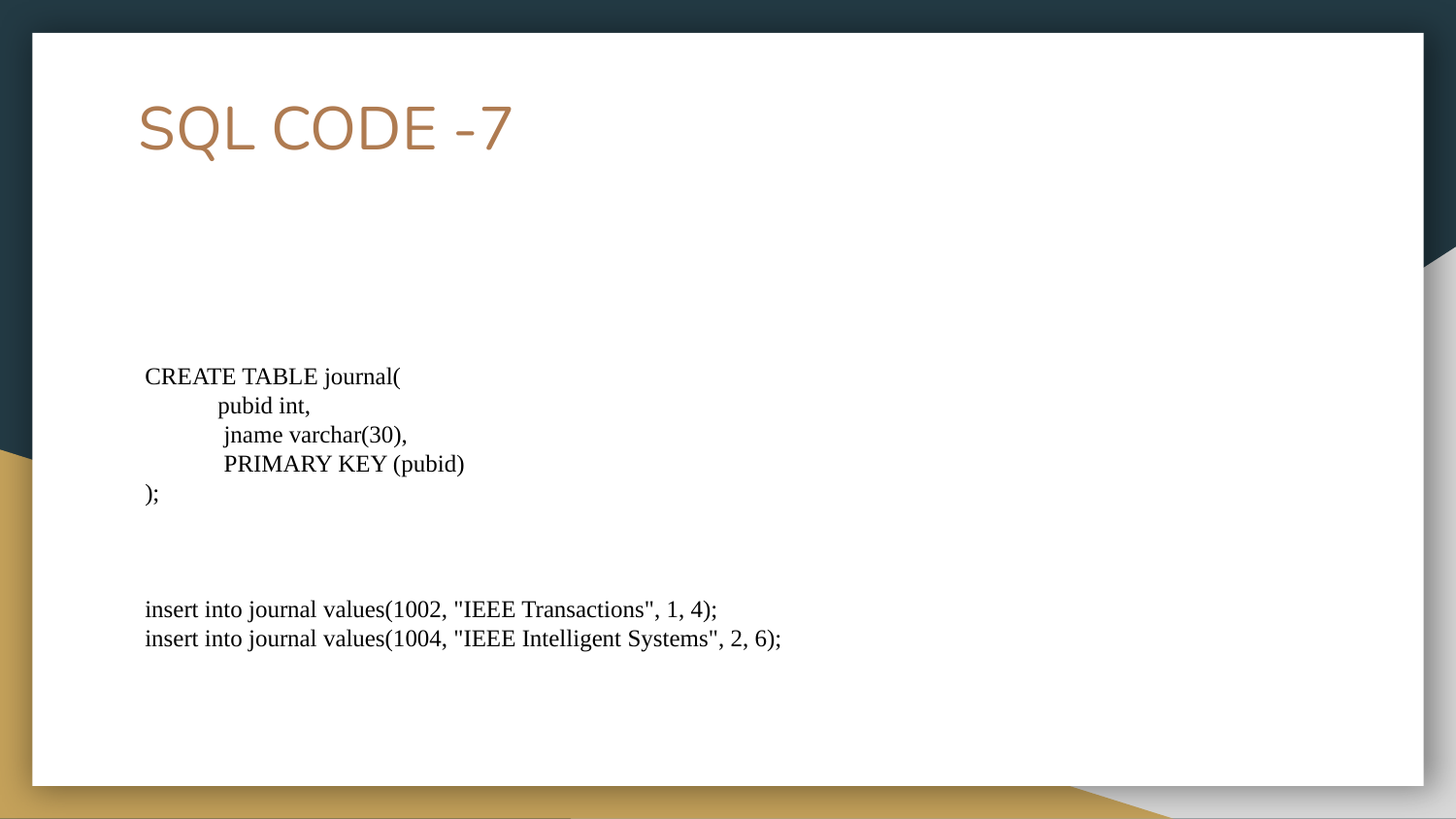

# SQL CODE -7

CREATE TABLE journal(
pubid int,
 jname varchar(30),
 PRIMARY KEY (pubid)
);

insert into journal values(1002, "IEEE Transactions", 1, 4);
insert into journal values(1004, "IEEE Intelligent Systems", 2, 6);